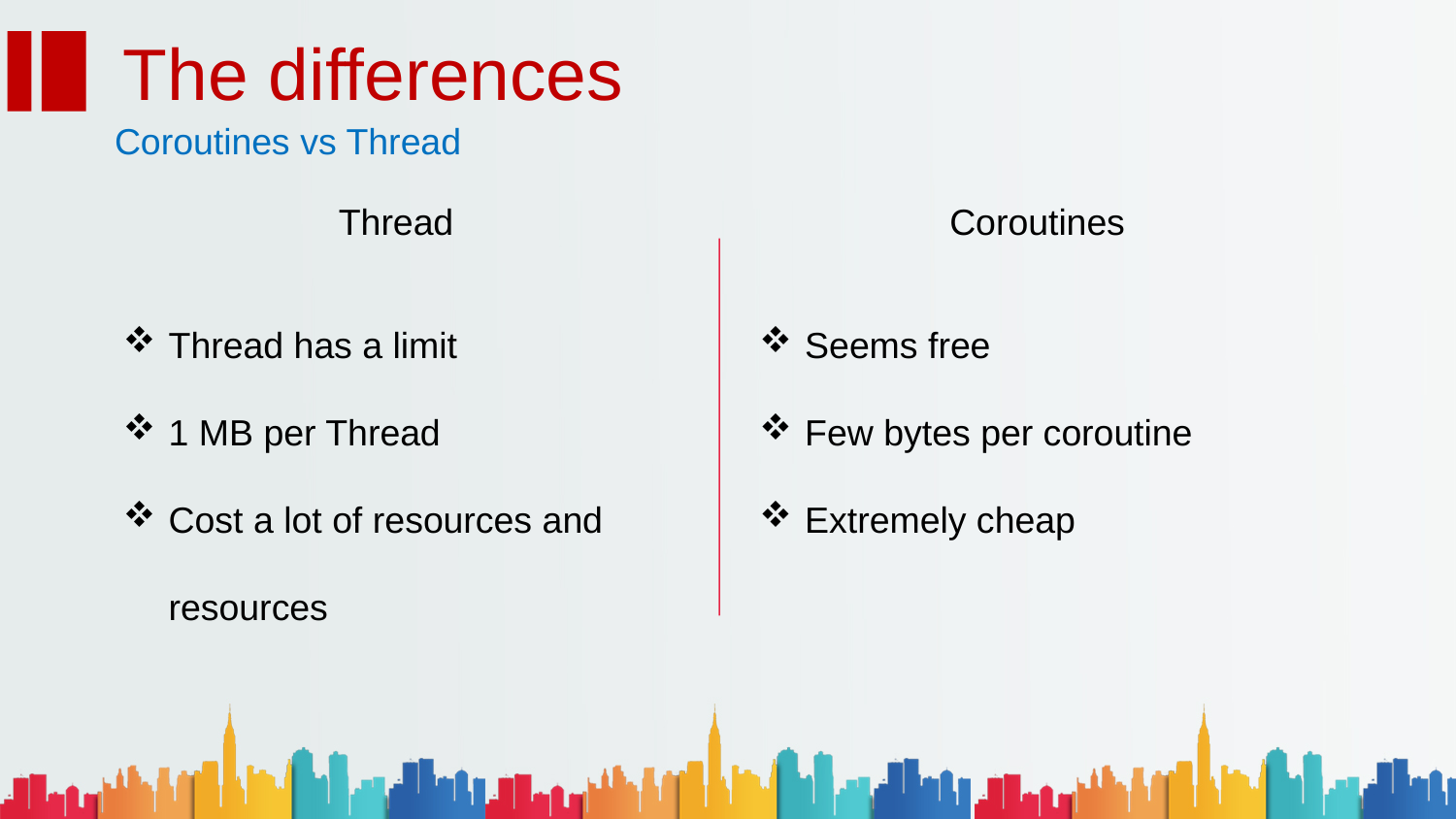

The differences

Coroutines vs Thread
Thread
Coroutines

Thread has a limit
1 MB per Thread
Cost a lot of resources and resources
Seems free
Few bytes per coroutine
Extremely cheap